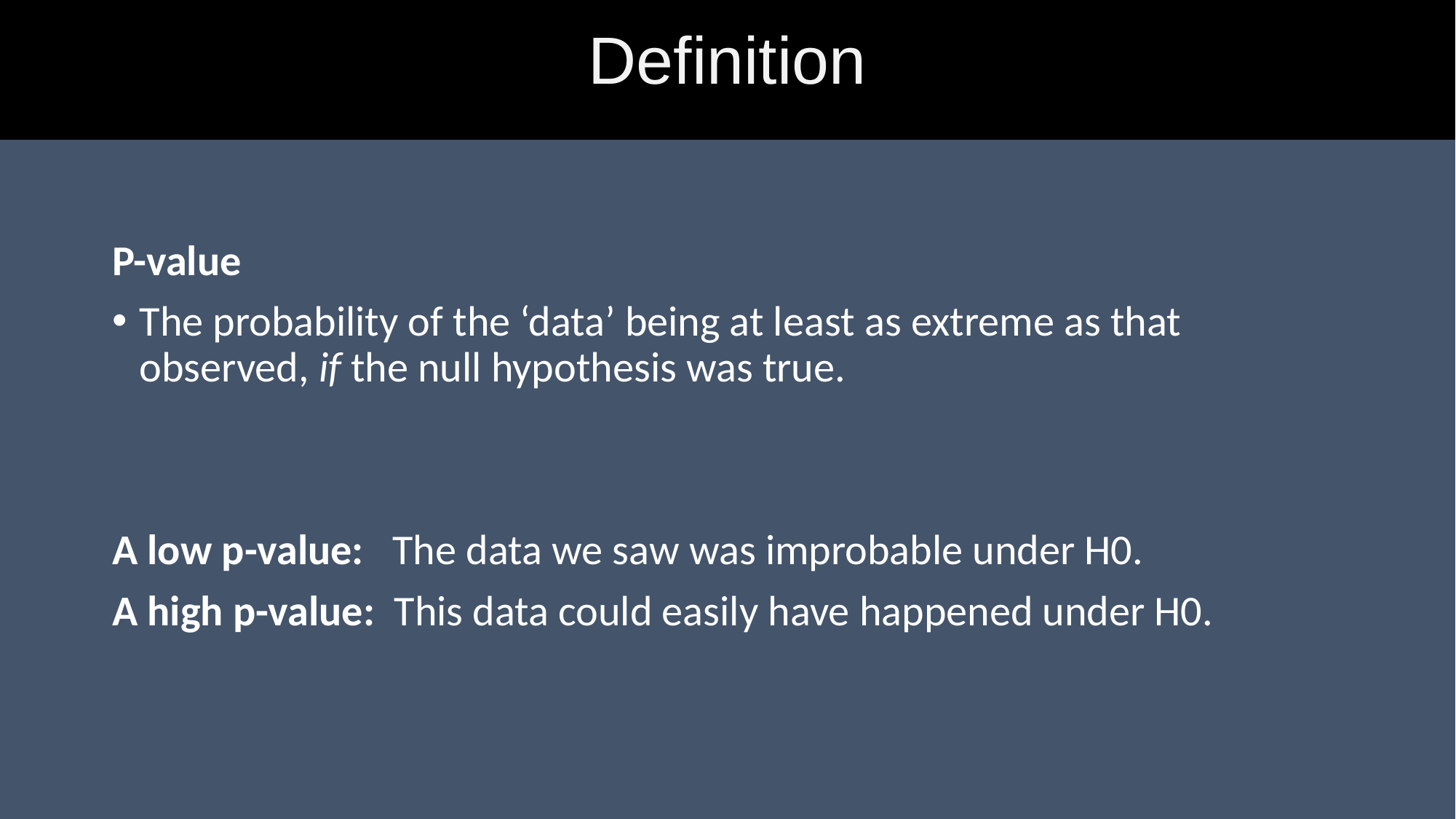

# Definition
P-value
The probability of the ‘data’ being at least as extreme as that observed, if the null hypothesis was true.

A low p-value:   The data we saw was improbable under H0.
A high p-value:  This data could easily have happened under H0.